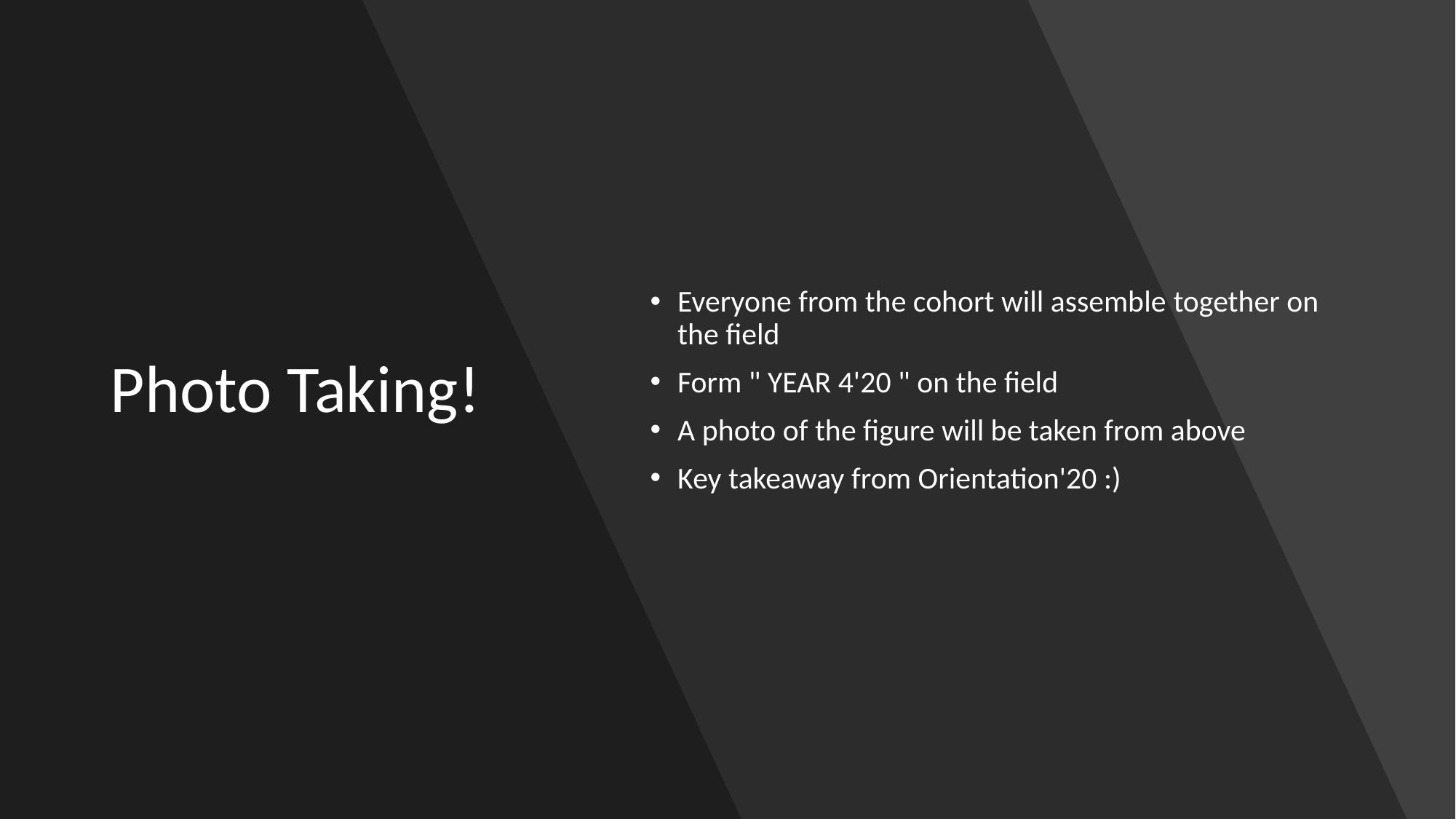

# Photo Taking!
Everyone from the cohort will assemble together on the field
Form " YEAR 4'20 " on the field
A photo of the figure will be taken from above
Key takeaway from Orientation'20 :)